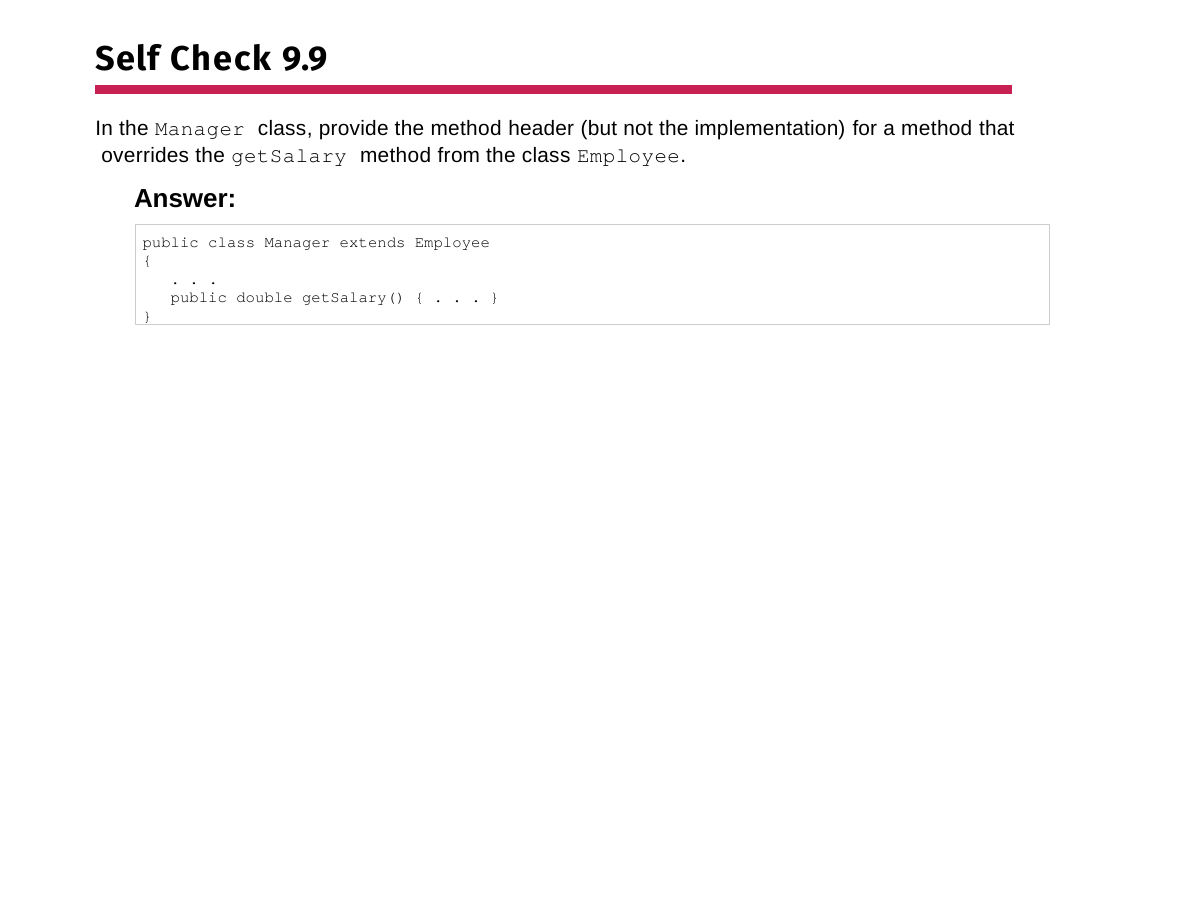

# Self Check 9.9
In the Manager class, provide the method header (but not the implementation) for a method that  overrides the getSalary method from the class Employee.
Answer:
public class Manager extends Employee
{
. . .
public double getSalary() { . . . }
}